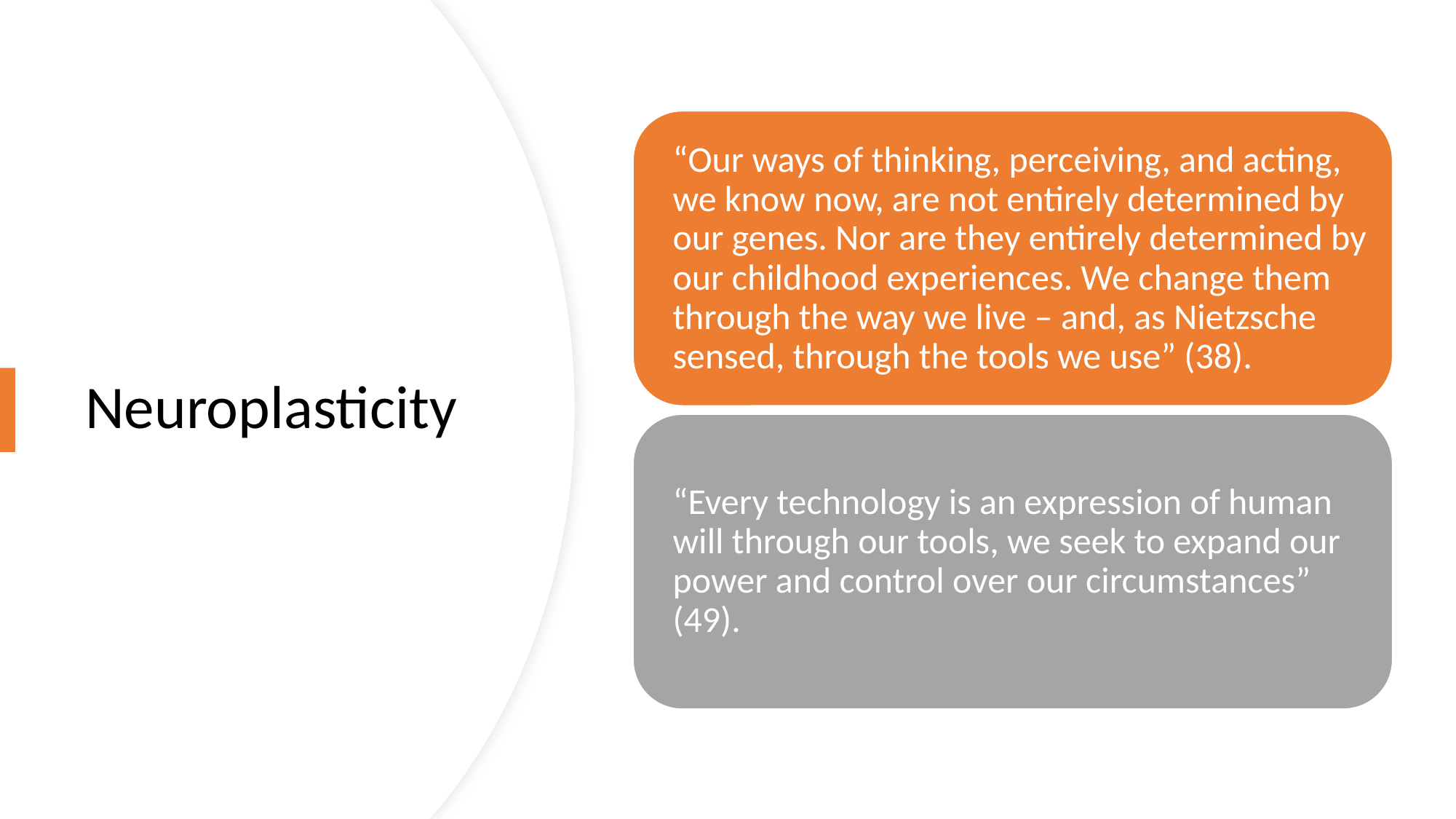

“Our ways of thinking, perceiving, and acting, we know now, are not entirely determined by  our genes. Nor are they entirely determined by our childhood experiences. We change them through the way we live – and, as Nietzsche sensed, through the tools we use” (38).
“Every technology is an expression of human will through our tools, we seek to expand our power and control over our circumstances” (49).
# Neuroplasticity